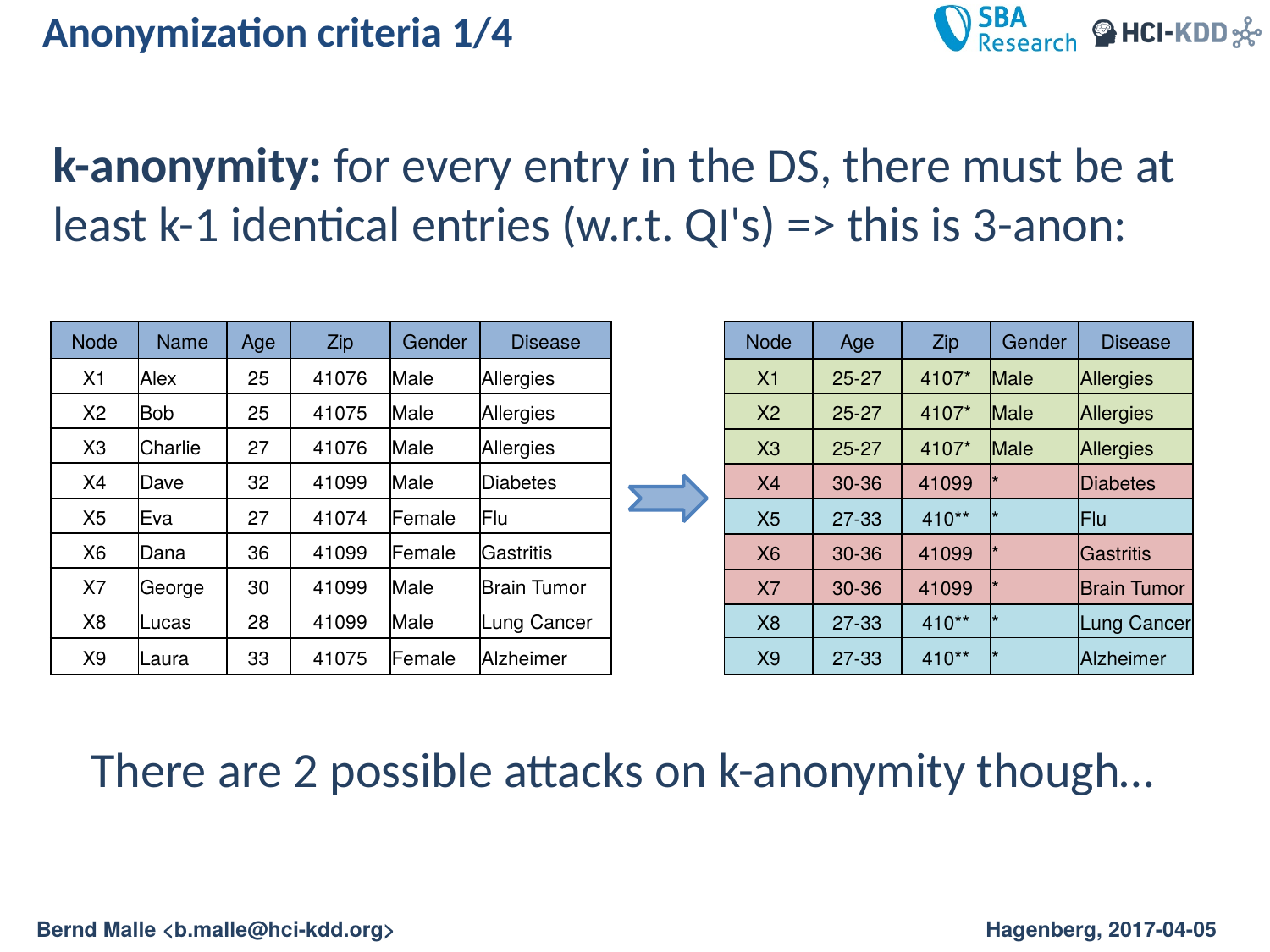

Anonymization criteria 1/4

k-anonymity: for every entry in the DS, there must be at least k-1 identical entries (w.r.t. QI's) => this is 3-anon:

| Node | Name | Age | Zip | Gender | Disease |
| --- | --- | --- | --- | --- | --- |
| X1 | Alex | 25 | 41076 | Male | Allergies |
| X2 | Bob | 25 | 41075 | Male | Allergies |
| X3 | Charlie | 27 | 41076 | Male | Allergies |
| X4 | Dave | 32 | 41099 | Male | Diabetes |
| X5 | Eva | 27 | 41074 | Female | Flu |
| X6 | Dana | 36 | 41099 | Female | Gastritis |
| X7 | George | 30 | 41099 | Male | Brain Tumor |
| X8 | Lucas | 28 | 41099 | Male | Lung Cancer |
| X9 | Laura | 33 | 41075 | Female | Alzheimer |
| Node | Age | Zip | Gender | Disease |
| --- | --- | --- | --- | --- |
| X1 | 25-27 | 4107\* | Male | Allergies |
| X2 | 25-27 | 4107\* | Male | Allergies |
| X3 | 25-27 | 4107\* | Male | Allergies |
| X4 | 30-36 | 41099 | \* | Diabetes |
| X5 | 27-33 | 410\*\* | \* | Flu |
| X6 | 30-36 | 41099 | \* | Gastritis |
| X7 | 30-36 | 41099 | \* | Brain Tumor |
| X8 | 27-33 | 410\*\* | \* | Lung Cancer |
| X9 | 27-33 | 410\*\* | \* | Alzheimer |

There are 2 possible attacks on k-anonymity though…